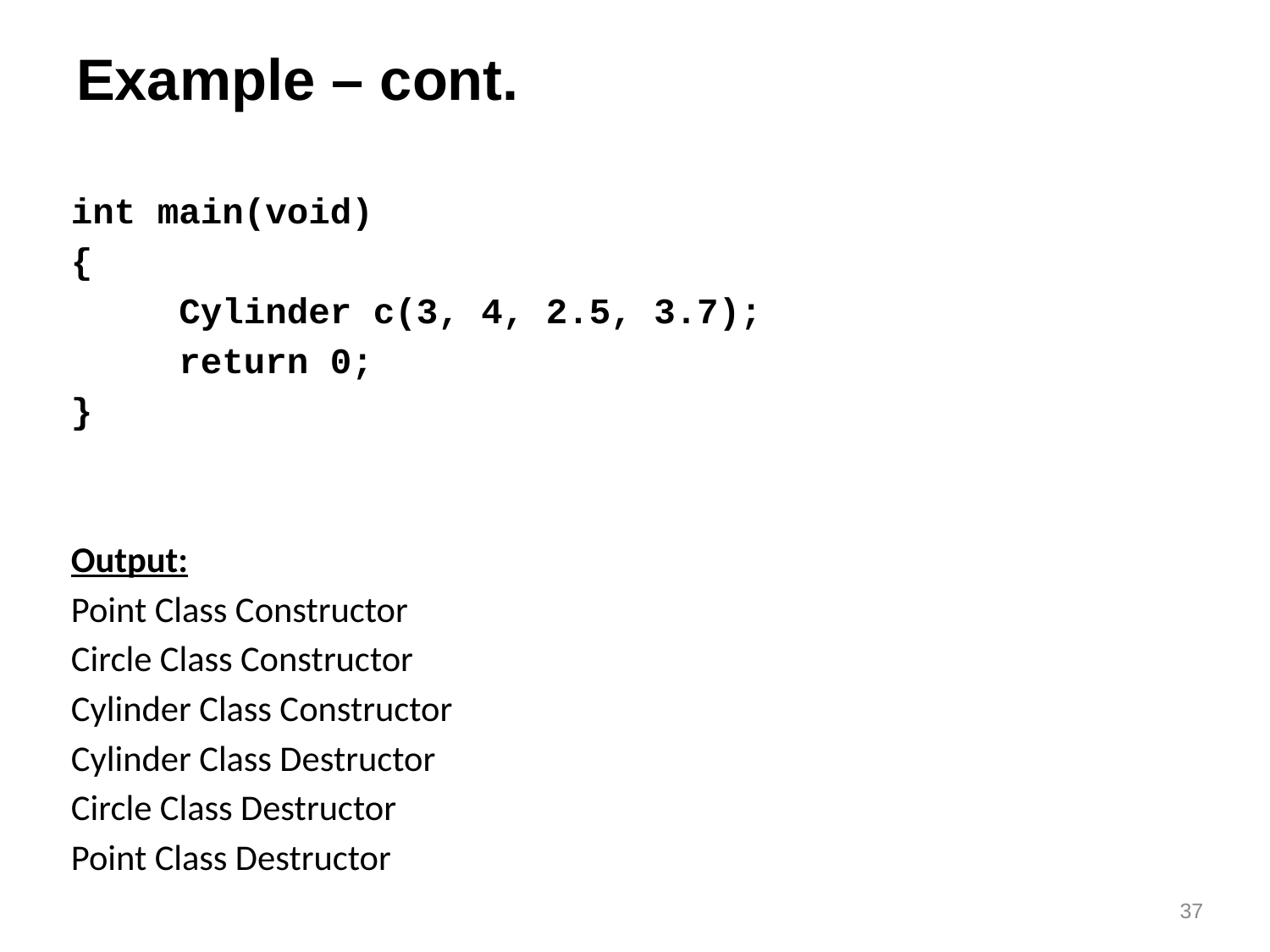

# Example – cont.
int main(void)
{
	Cylinder c(3, 4, 2.5, 3.7);
	return 0;
}

Output:
Point Class Constructor
Circle Class Constructor
Cylinder Class Constructor
Cylinder Class Destructor
Circle Class Destructor
Point Class Destructor
37